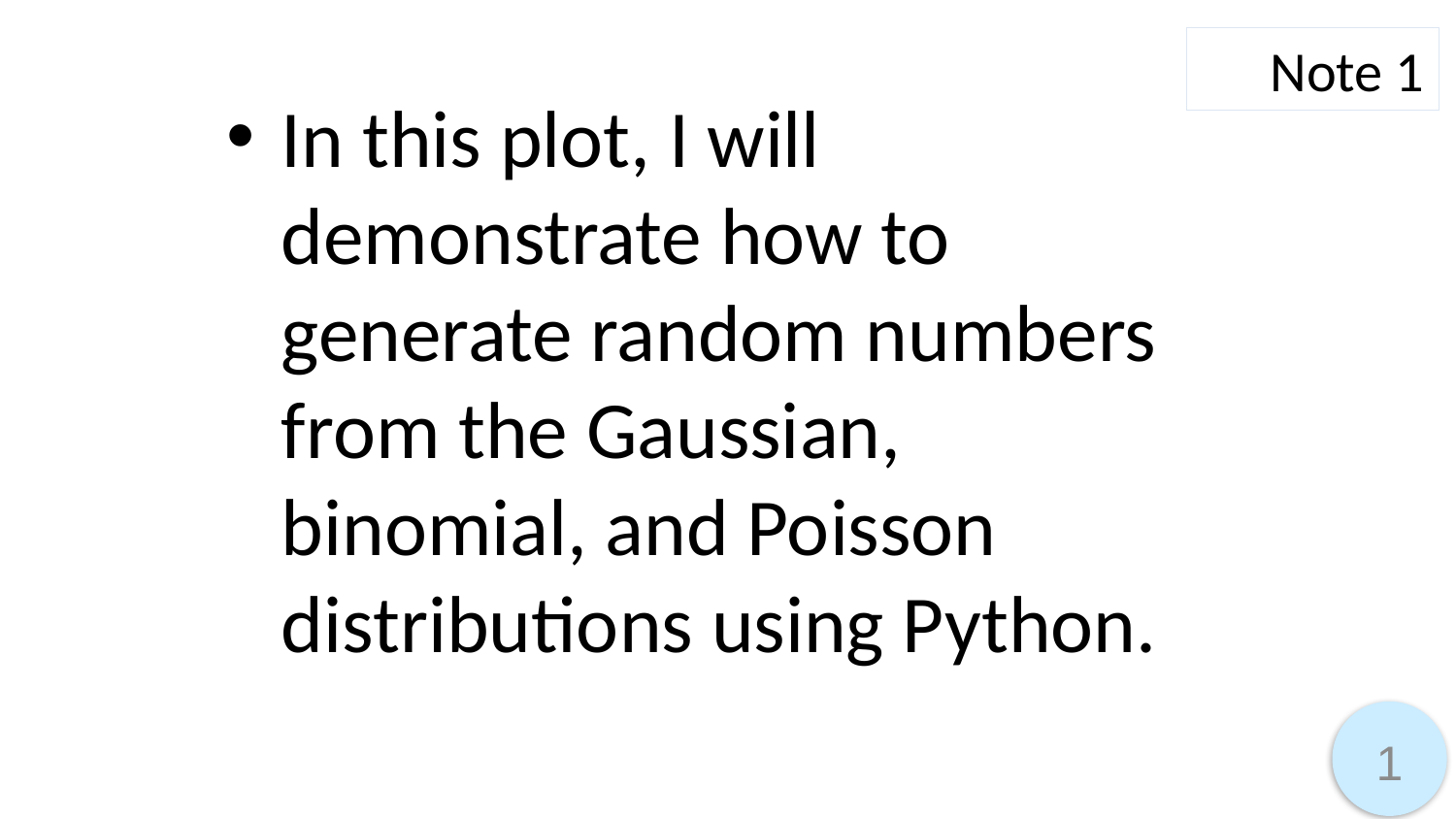

Note 1
In this plot, I will demonstrate how to generate random numbers from the Gaussian, binomial, and Poisson distributions using Python.
1